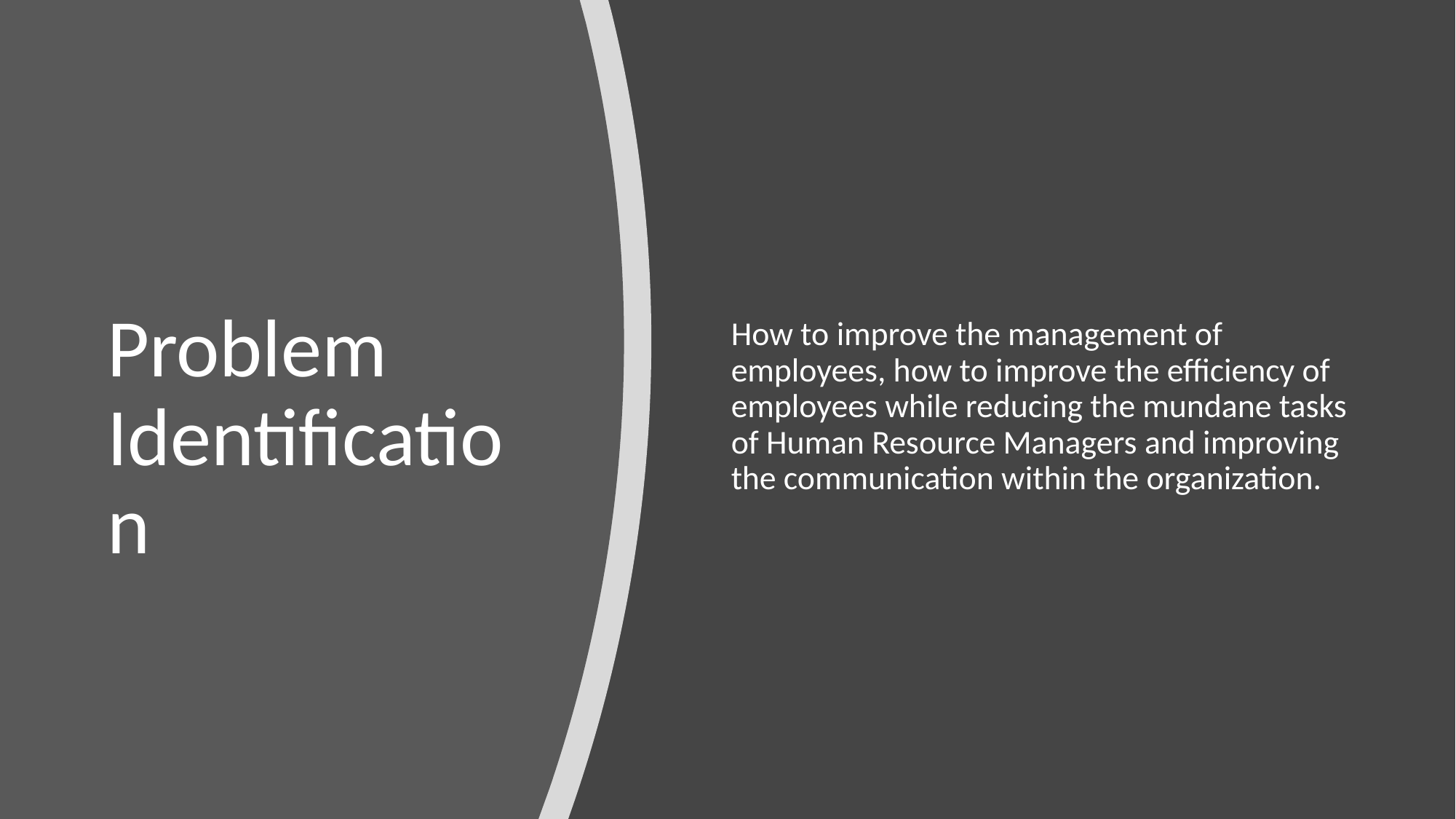

# Problem Identification
How to improve the management of employees, how to improve the efficiency of employees while reducing the mundane tasks of Human Resource Managers and improving the communication within the organization.